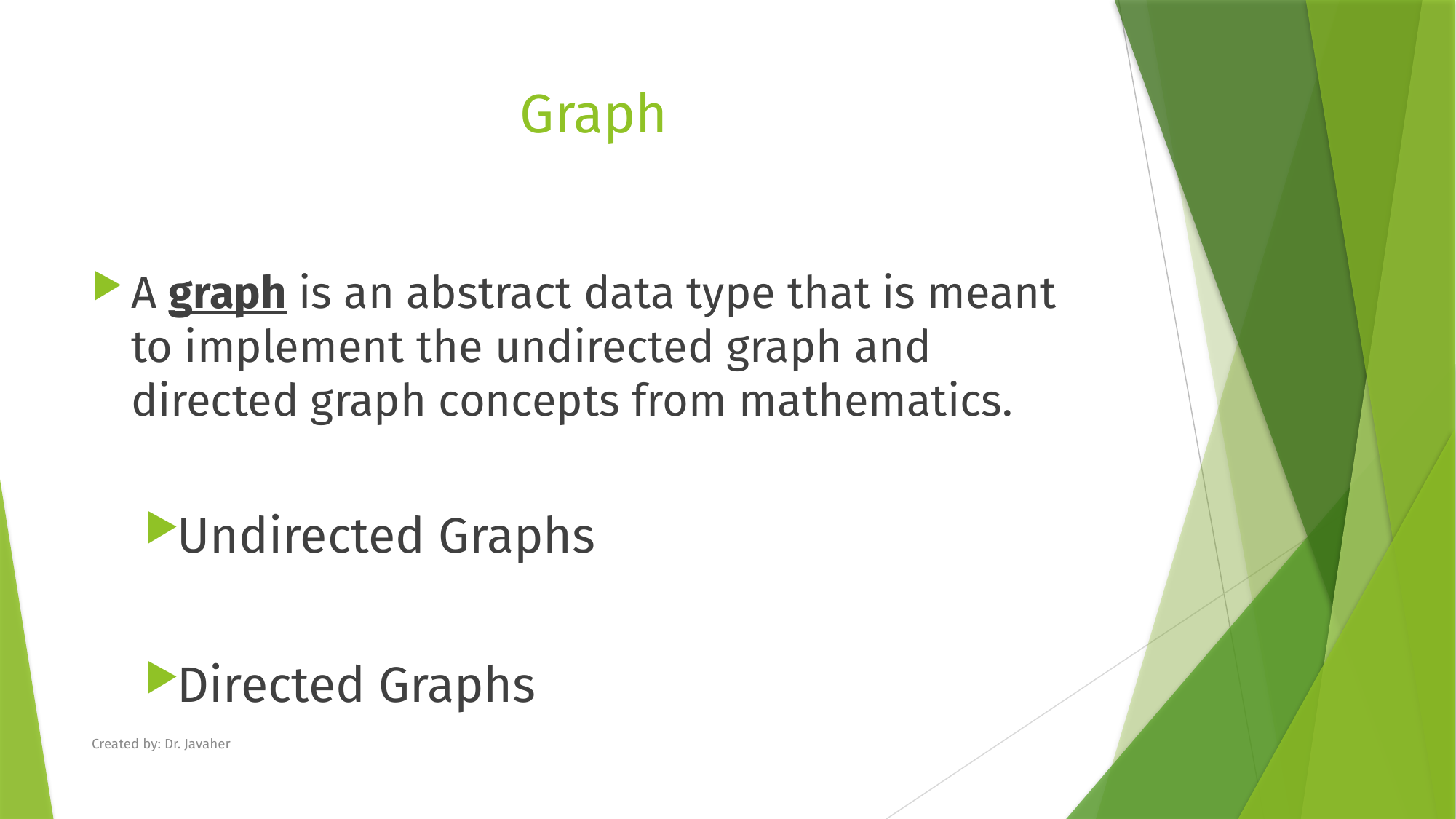

# Graph
A graph is an abstract data type that is meant to implement the undirected graph and directed graph concepts from mathematics.

Undirected Graphs

Directed Graphs
Created by: Dr. Javaher